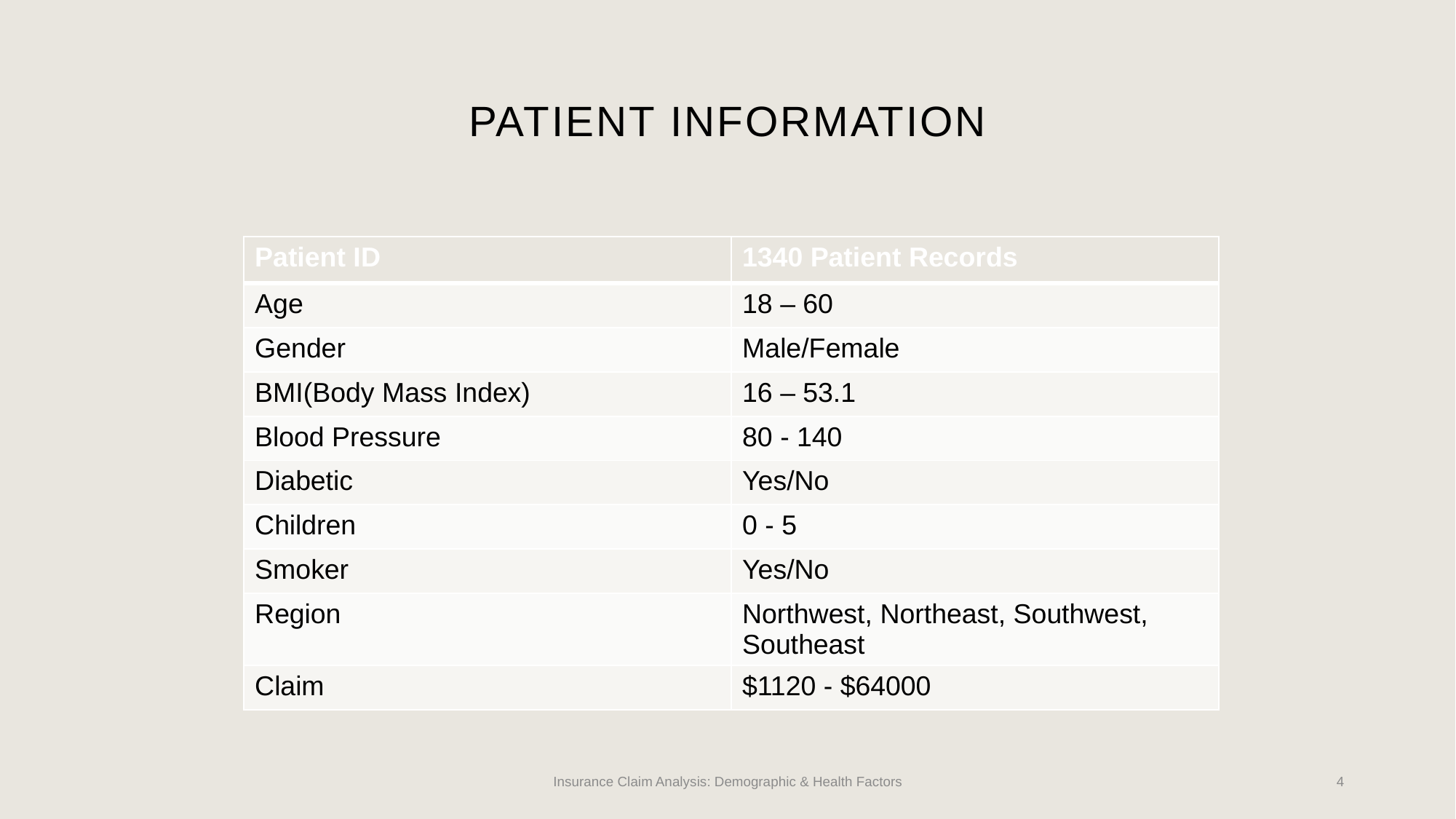

# Patient information
| Patient ID | 1340 Patient Records |
| --- | --- |
| Age | 18 – 60 |
| Gender | Male/Female |
| BMI(Body Mass Index) | 16 – 53.1 |
| Blood Pressure | 80 - 140 |
| Diabetic | Yes/No |
| Children | 0 - 5 |
| Smoker | Yes/No |
| Region | Northwest, Northeast, Southwest, Southeast |
| Claim | $1120 - $64000 |
Insurance Claim Analysis: Demographic & Health Factors
4